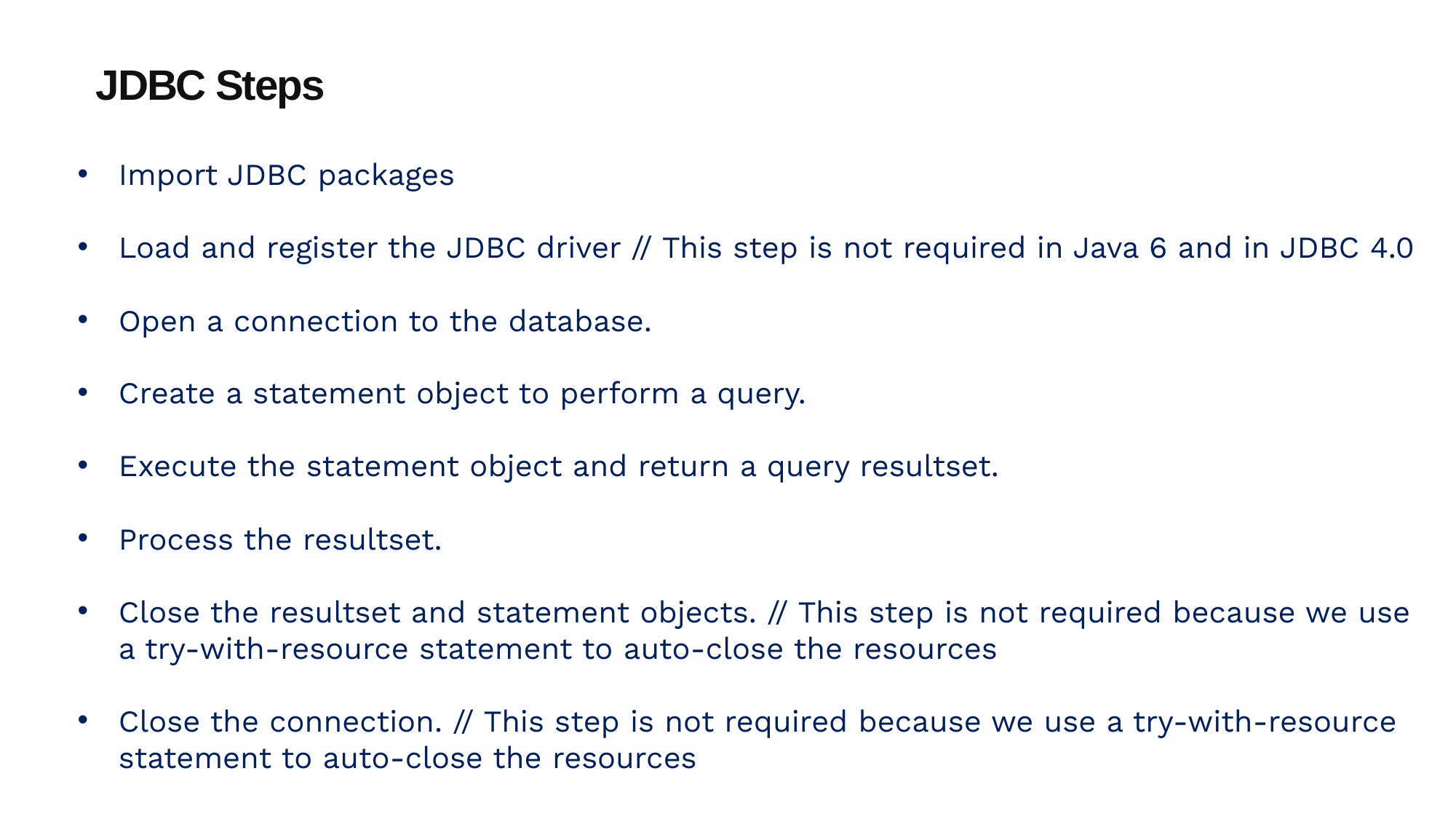

JDBC Steps
Import JDBC packages

Load and register the JDBC driver // This step is not required in Java 6 and in JDBC 4.0

Open a connection to the database.

Create a statement object to perform a query.

Execute the statement object and return a query resultset.

Process the resultset.

Close the resultset and statement objects. // This step is not required because we use a try-with-resource statement to auto-close the resources

Close the connection. // This step is not required because we use a try-with-resource statement to auto-close the resources